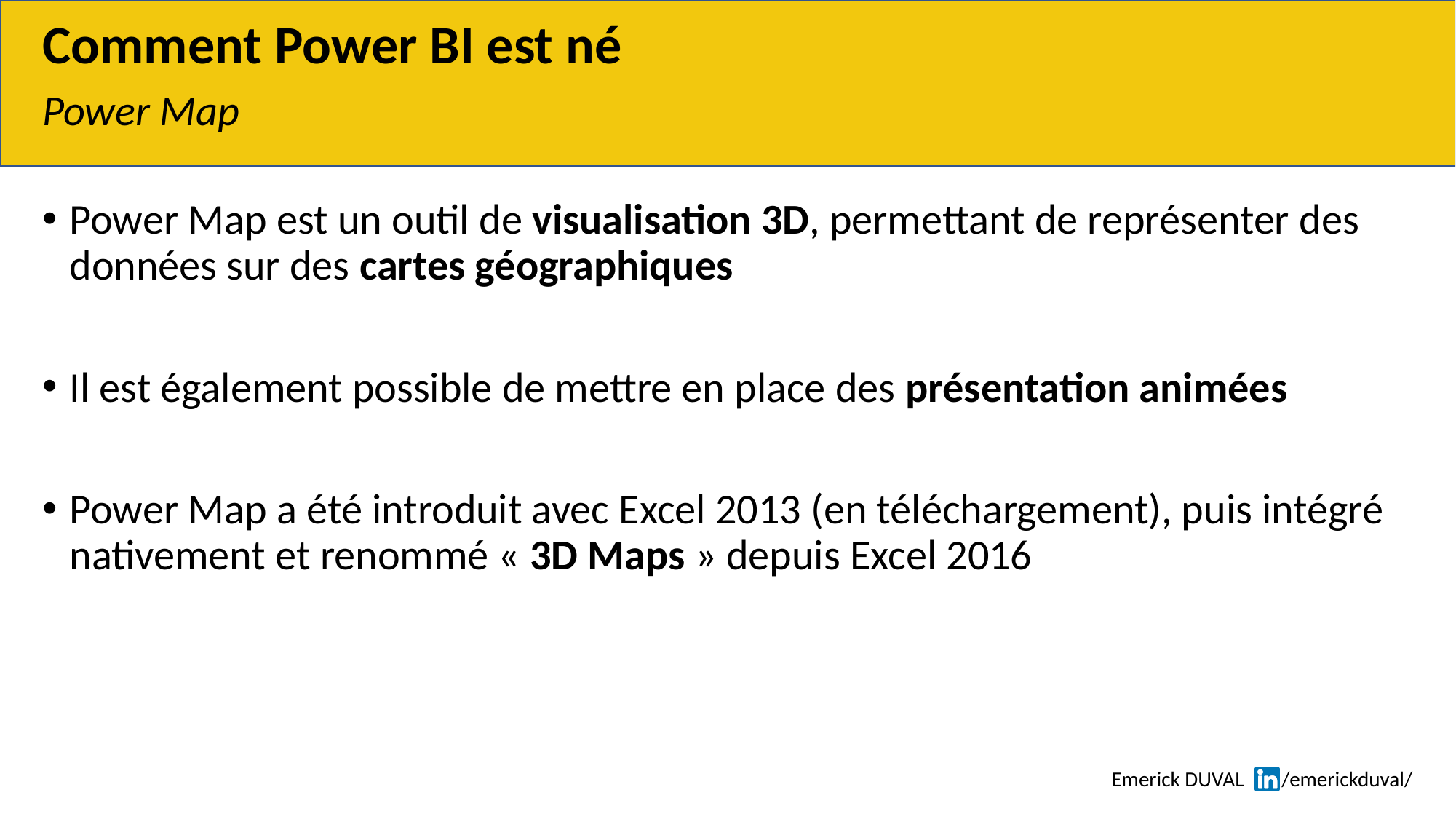

# Comment Power BI est né
Power Map
Power Map est un outil de visualisation 3D, permettant de représenter des données sur des cartes géographiques

Il est également possible de mettre en place des présentation animées

Power Map a été introduit avec Excel 2013 (en téléchargement), puis intégré nativement et renommé « 3D Maps » depuis Excel 2016